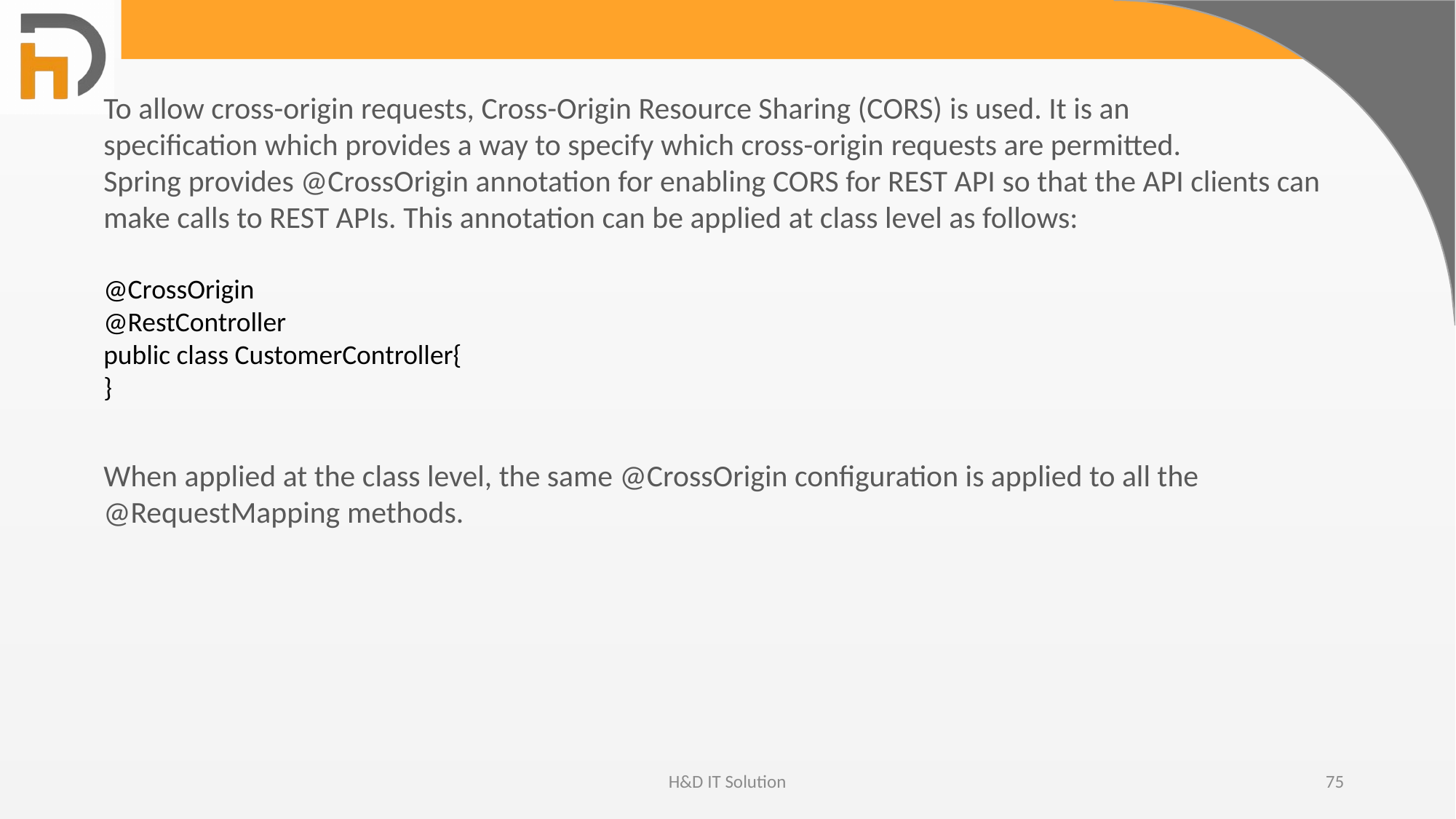

To allow cross-origin requests, Cross-Origin Resource Sharing (CORS) is used. It is an specification which provides a way to specify which cross-origin requests are permitted. Spring provides @CrossOrigin annotation for enabling CORS for REST API so that the API clients can make calls to REST APIs. This annotation can be applied at class level as follows:
@CrossOrigin
@RestController
public class CustomerController{
}
When applied at the class level, the same @CrossOrigin configuration is applied to all the @RequestMapping methods.
H&D IT Solution
75